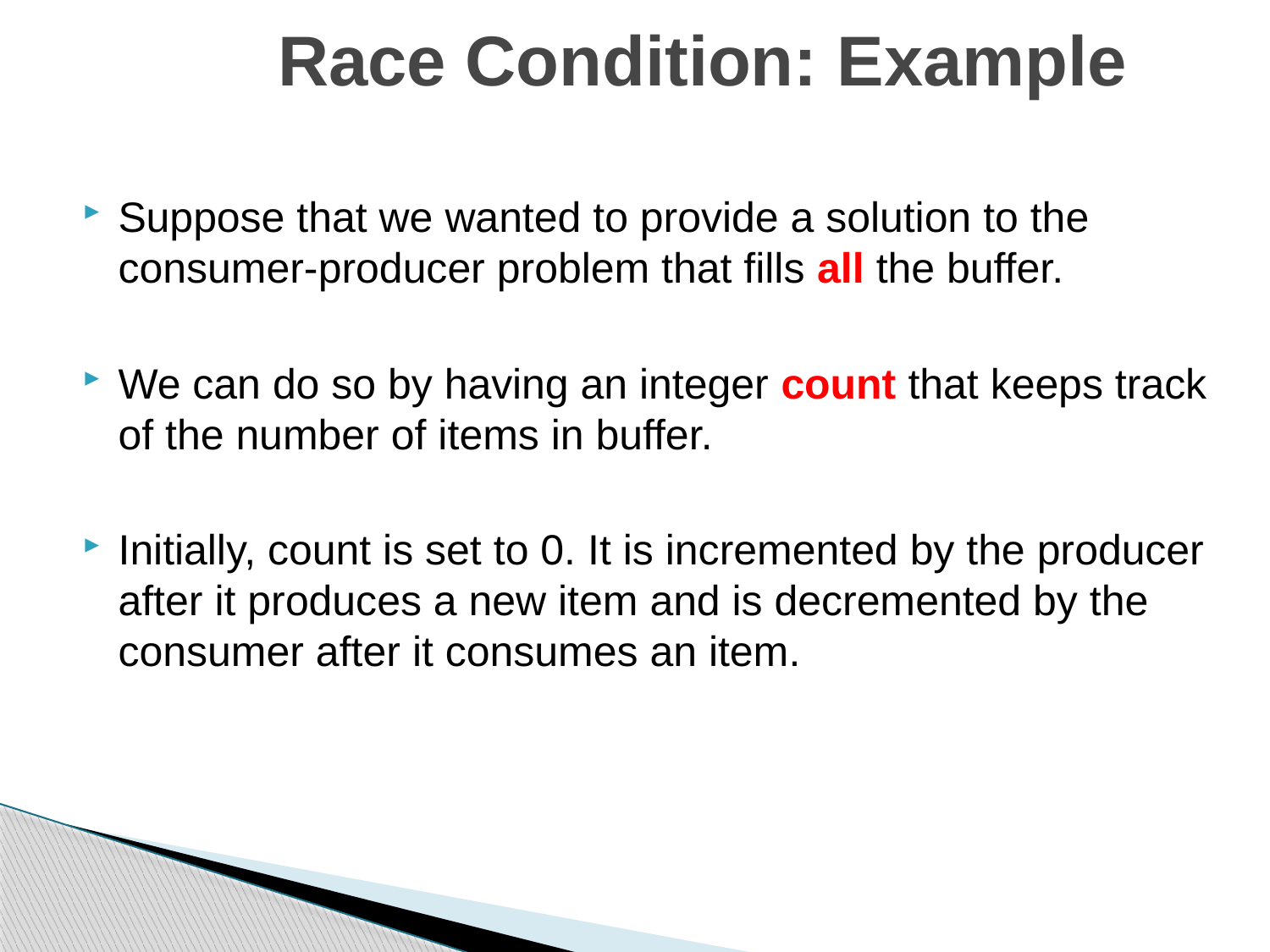

# Race Condition: Example

Suppose that we wanted to provide a solution to the consumer-producer problem that fills all the buffer.

We can do so by having an integer count that keeps track of the number of items in buffer.

Initially, count is set to 0. It is incremented by the producer after it produces a new item and is decremented by the consumer after it consumes an item.